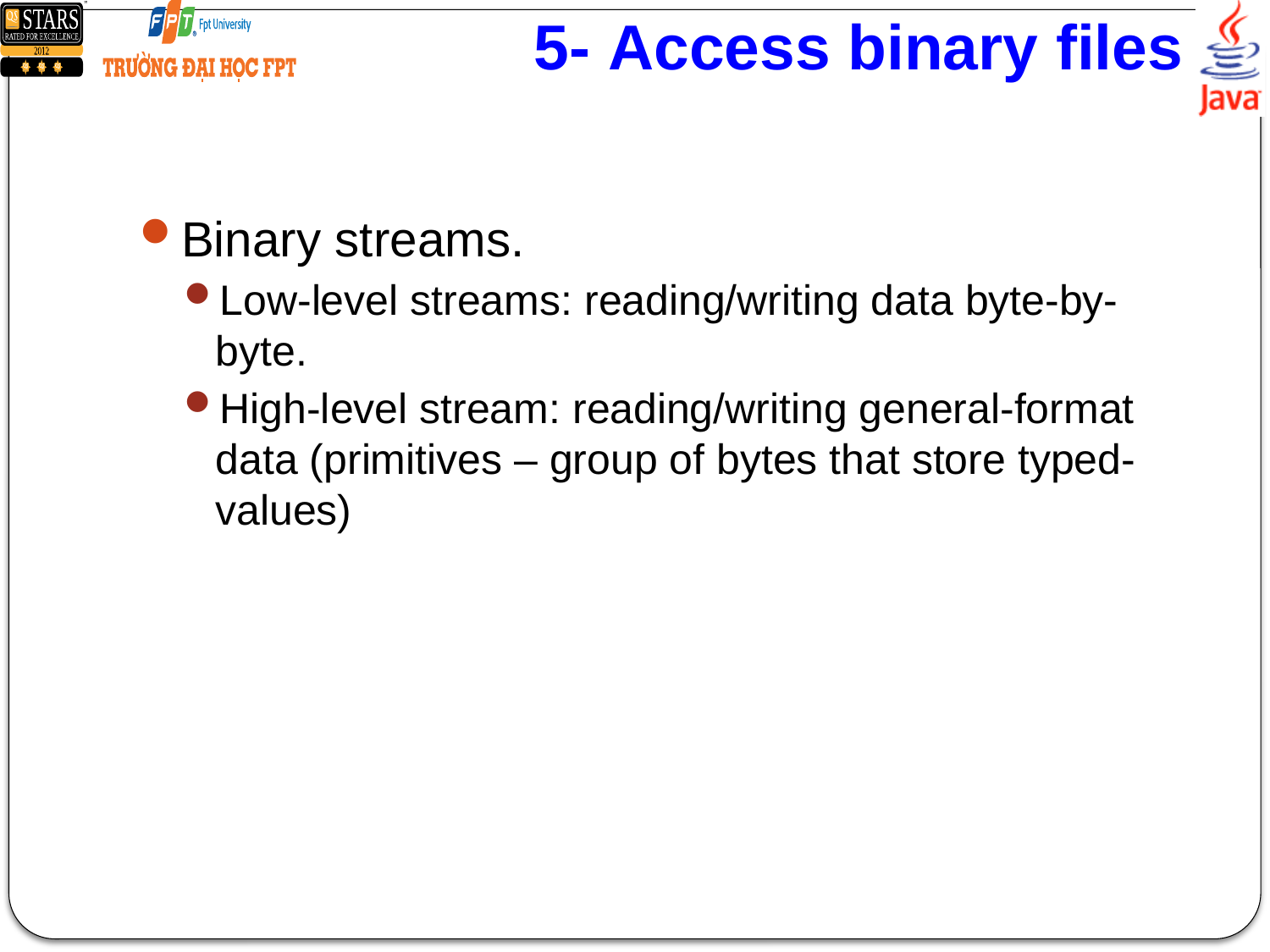

# 5- Access binary files
Binary streams.
Low-level streams: reading/writing data byte-by-byte.
High-level stream: reading/writing general-format data (primitives – group of bytes that store typed-values)